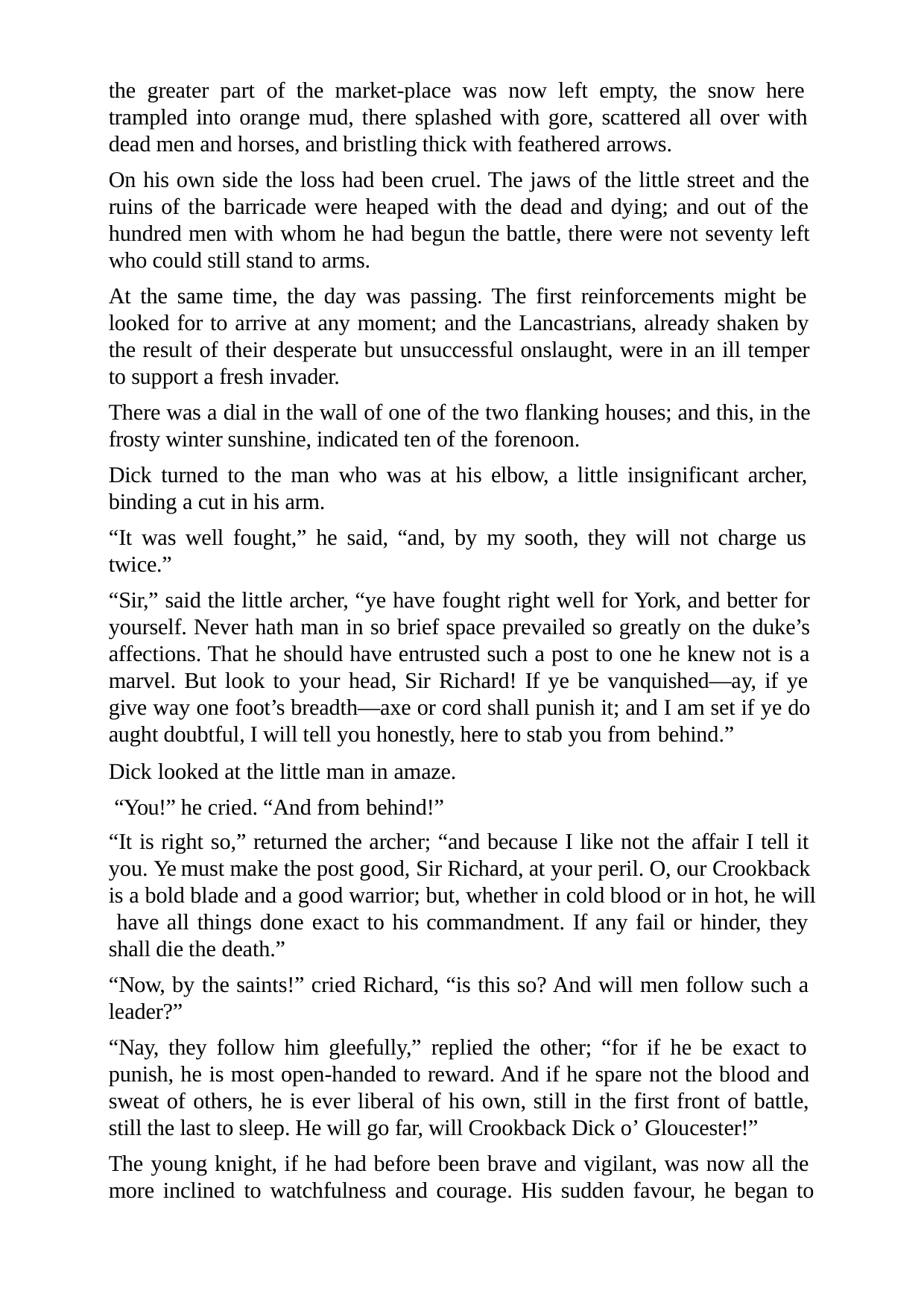

the greater part of the market-place was now left empty, the snow here  trampled into orange mud, there splashed with gore, scattered all over with  dead men and horses, and bristling thick with feathered arrows.
On his own side the loss had been cruel. The jaws of the little street and the  ruins of the barricade were heaped with the dead and dying; and out of the  hundred men with whom he had begun the battle, there were not seventy left  who could still stand to arms.
At the same time, the day was passing. The first reinforcements might be  looked for to arrive at any moment; and the Lancastrians, already shaken by  the result of their desperate but unsuccessful onslaught, were in an ill temper  to support a fresh invader.
There was a dial in the wall of one of the two flanking houses; and this, in the  frosty winter sunshine, indicated ten of the forenoon.
Dick turned to the man who was at his elbow, a little insignificant archer,  binding a cut in his arm.
“It was well fought,” he said, “and, by my sooth, they will not charge us  twice.”
“Sir,” said the little archer, “ye have fought right well for York, and better for  yourself. Never hath man in so brief space prevailed so greatly on the duke’s  affections. That he should have entrusted such a post to one he knew not is a  marvel. But look to your head, Sir Richard! If ye be vanquished—ay, if ye  give way one foot’s breadth—axe or cord shall punish it; and I am set if ye do  aught doubtful, I will tell you honestly, here to stab you from behind.”
Dick looked at the little man in amaze.  “You!” he cried. “And from behind!”
“It is right so,” returned the archer; “and because I like not the affair I tell it  you. Ye must make the post good, Sir Richard, at your peril. O, our Crookback  is a bold blade and a good warrior; but, whether in cold blood or in hot, he will  have all things done exact to his commandment. If any fail or hinder, they  shall die the death.”
“Now, by the saints!” cried Richard, “is this so? And will men follow such a  leader?”
“Nay, they follow him gleefully,” replied the other; “for if he be exact to  punish, he is most open-handed to reward. And if he spare not the blood and  sweat of others, he is ever liberal of his own, still in the first front of battle,  still the last to sleep. He will go far, will Crookback Dick o’ Gloucester!”
The young knight, if he had before been brave and vigilant, was now all the  more inclined to watchfulness and courage. His sudden favour, he began to